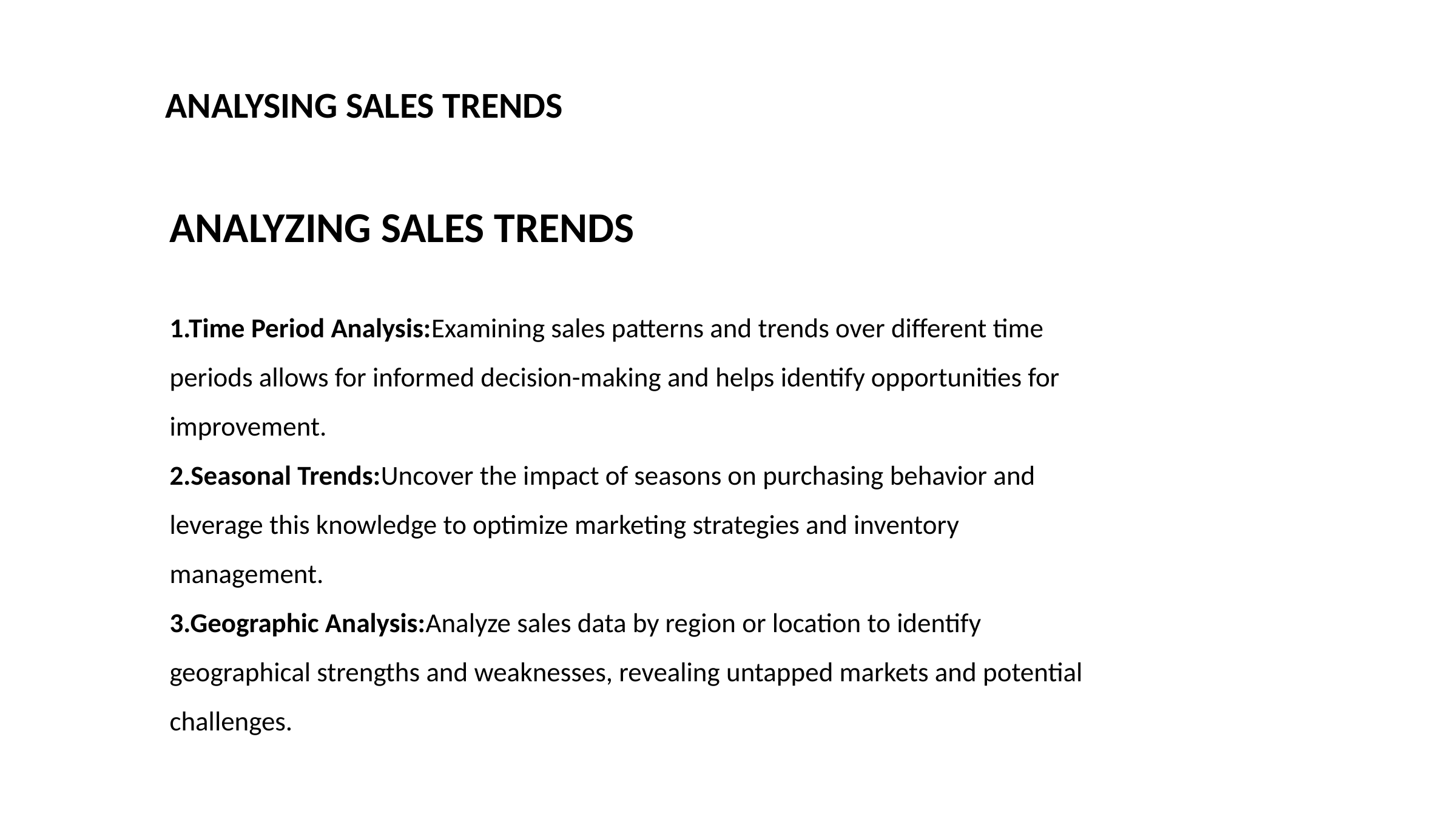

ANALYSING SALES TRENDS
ANALYZING SALES TRENDS
1.Time Period Analysis:Examining sales patterns and trends over different time periods allows for informed decision-making and helps identify opportunities for improvement.
2.Seasonal Trends:Uncover the impact of seasons on purchasing behavior and leverage this knowledge to optimize marketing strategies and inventory management.
3.Geographic Analysis:Analyze sales data by region or location to identify geographical strengths and weaknesses, revealing untapped markets and potential challenges.